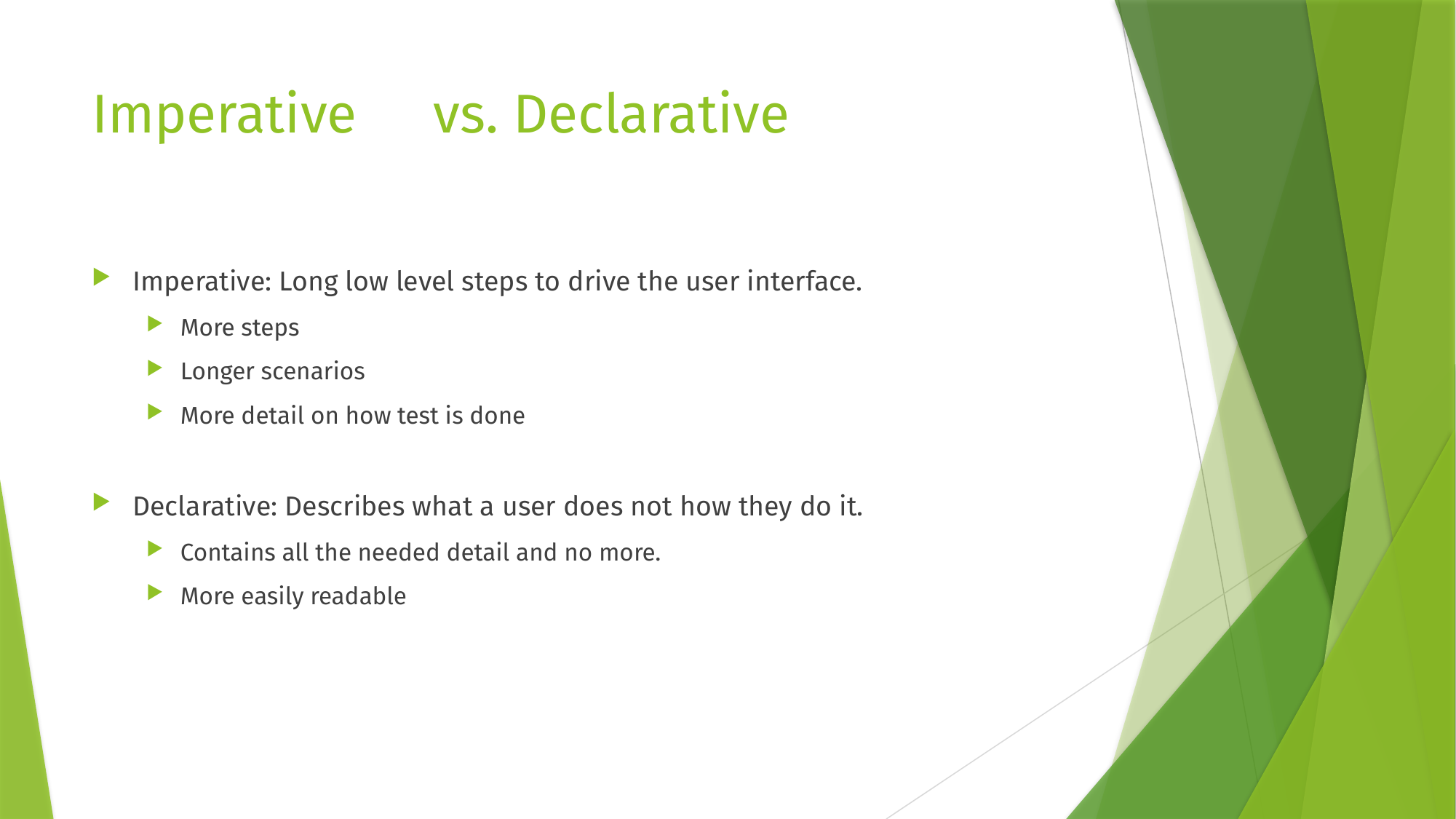

# Imperative	 vs. Declarative
Imperative: Long low level steps to drive the user interface.
More steps
Longer scenarios
More detail on how test is done

Declarative: Describes what a user does not how they do it.
Contains all the needed detail and no more.
More easily readable